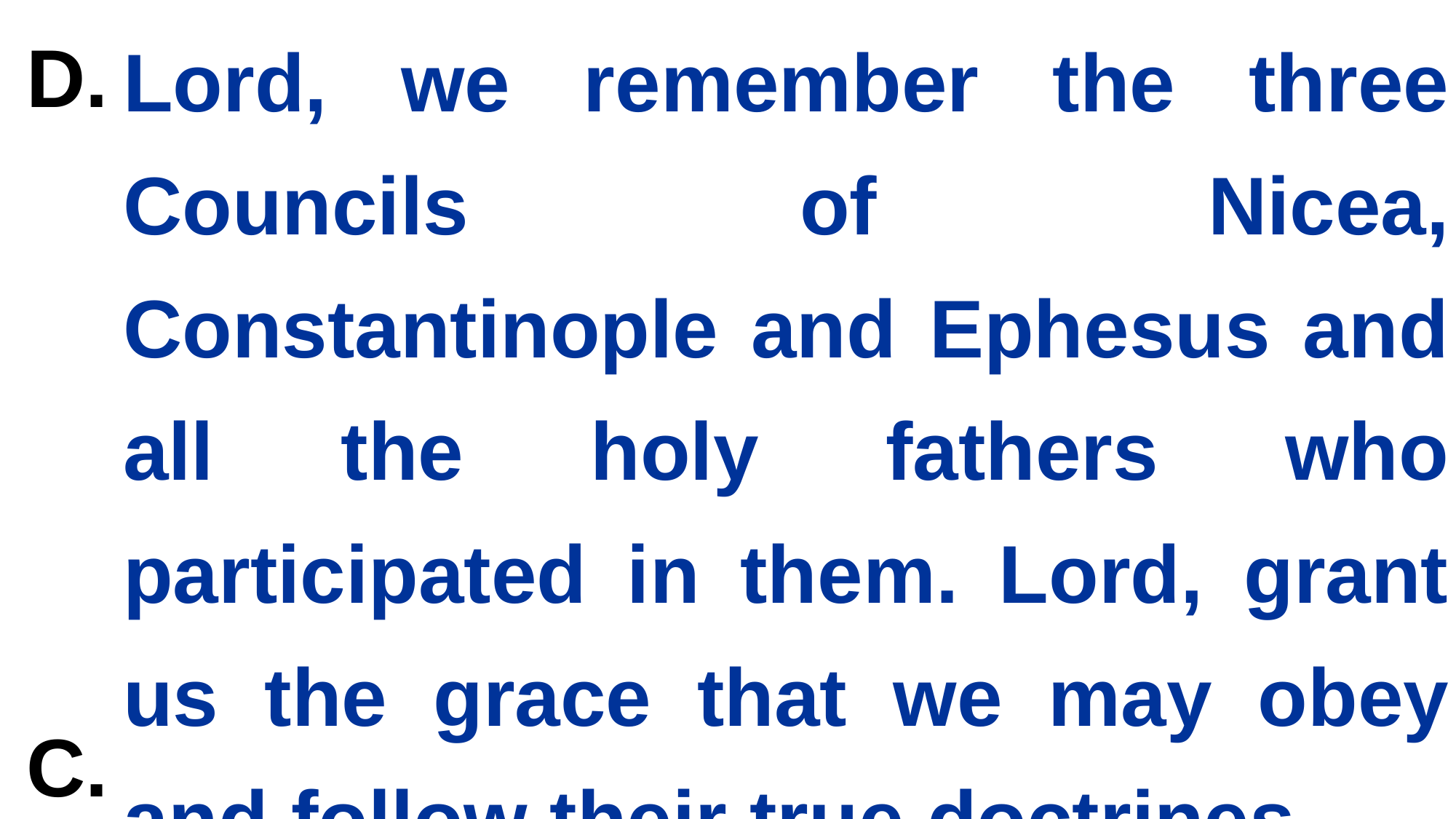

Lord, we remember the three Councils of Nicea, Constantinople and Ephesus and all the holy fathers who participated in them. Lord, grant us the grace that we may obey and follow their true doctrines.

Lord, have mercy.
D.
C.